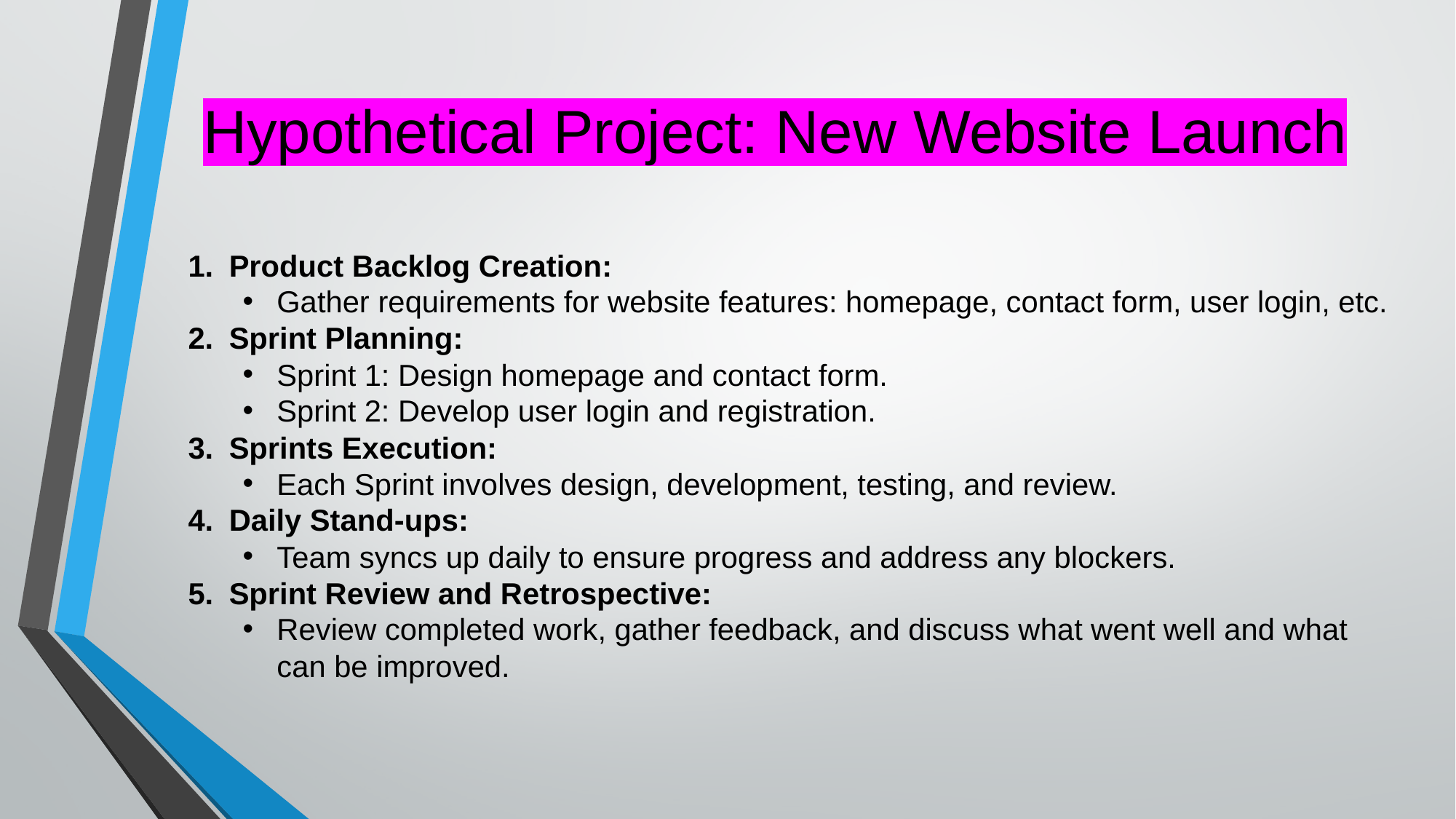

# Hypothetical Project: New Website Launch
Product Backlog Creation:
Gather requirements for website features: homepage, contact form, user login, etc.
Sprint Planning:
Sprint 1: Design homepage and contact form.
Sprint 2: Develop user login and registration.
Sprints Execution:
Each Sprint involves design, development, testing, and review.
Daily Stand-ups:
Team syncs up daily to ensure progress and address any blockers.
Sprint Review and Retrospective:
Review completed work, gather feedback, and discuss what went well and what can be improved.